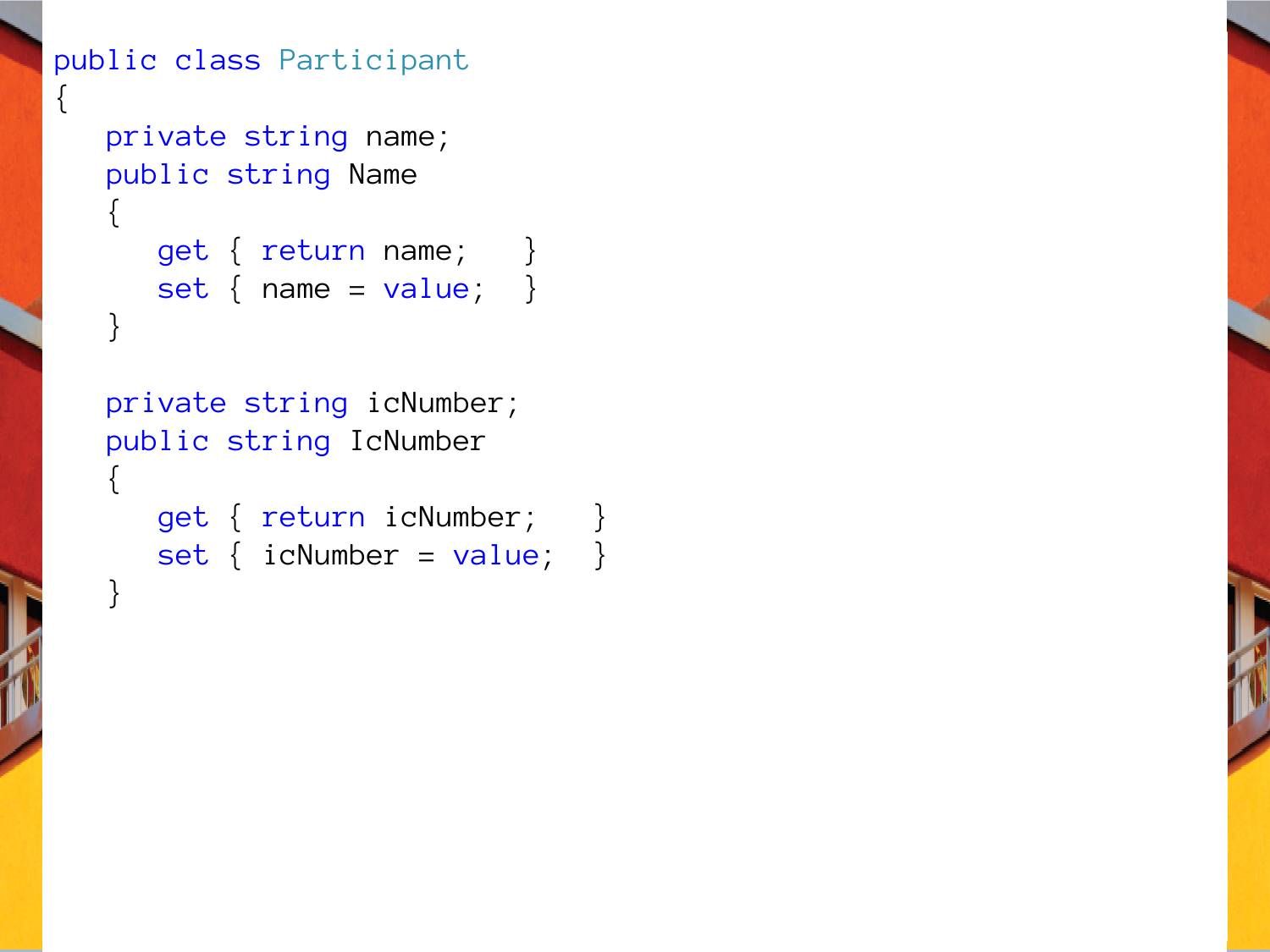

public class Participant
{
   private string name;
   public string Name
   {
      get { return name;   }
      set { name = value;  }
   }

   private string icNumber;
   public string IcNumber
   {
      get { return icNumber;   }
      set { icNumber = value;  }
   }

C# Programming: From Problem Analysis to Program Design

8